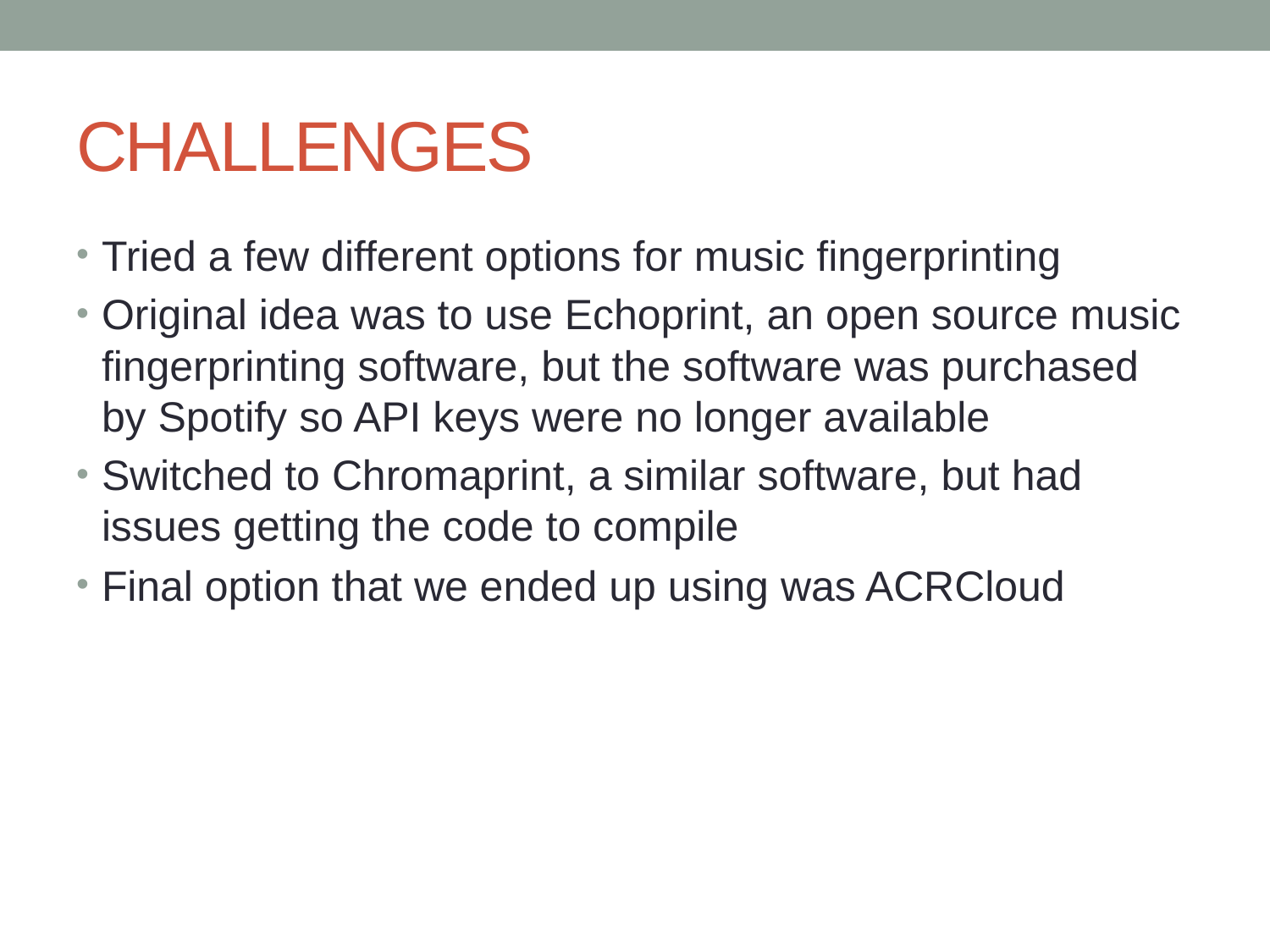

# CHALLENGES
Tried a few different options for music fingerprinting
Original idea was to use Echoprint, an open source music fingerprinting software, but the software was purchased by Spotify so API keys were no longer available
Switched to Chromaprint, a similar software, but had issues getting the code to compile
Final option that we ended up using was ACRCloud